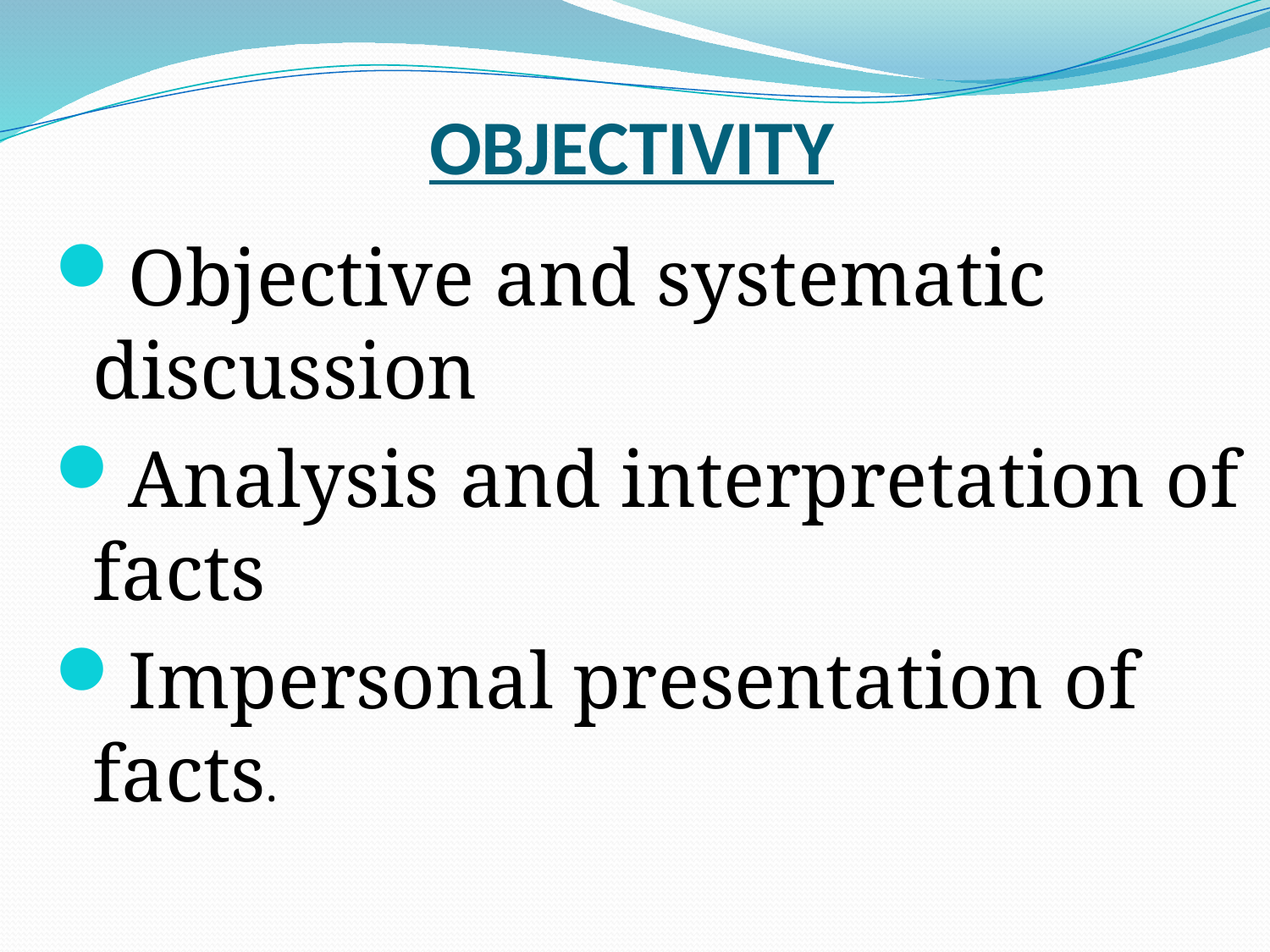

# OBJECTIVITY
Objective and systematic discussion
Analysis and interpretation of facts
Impersonal presentation of facts.